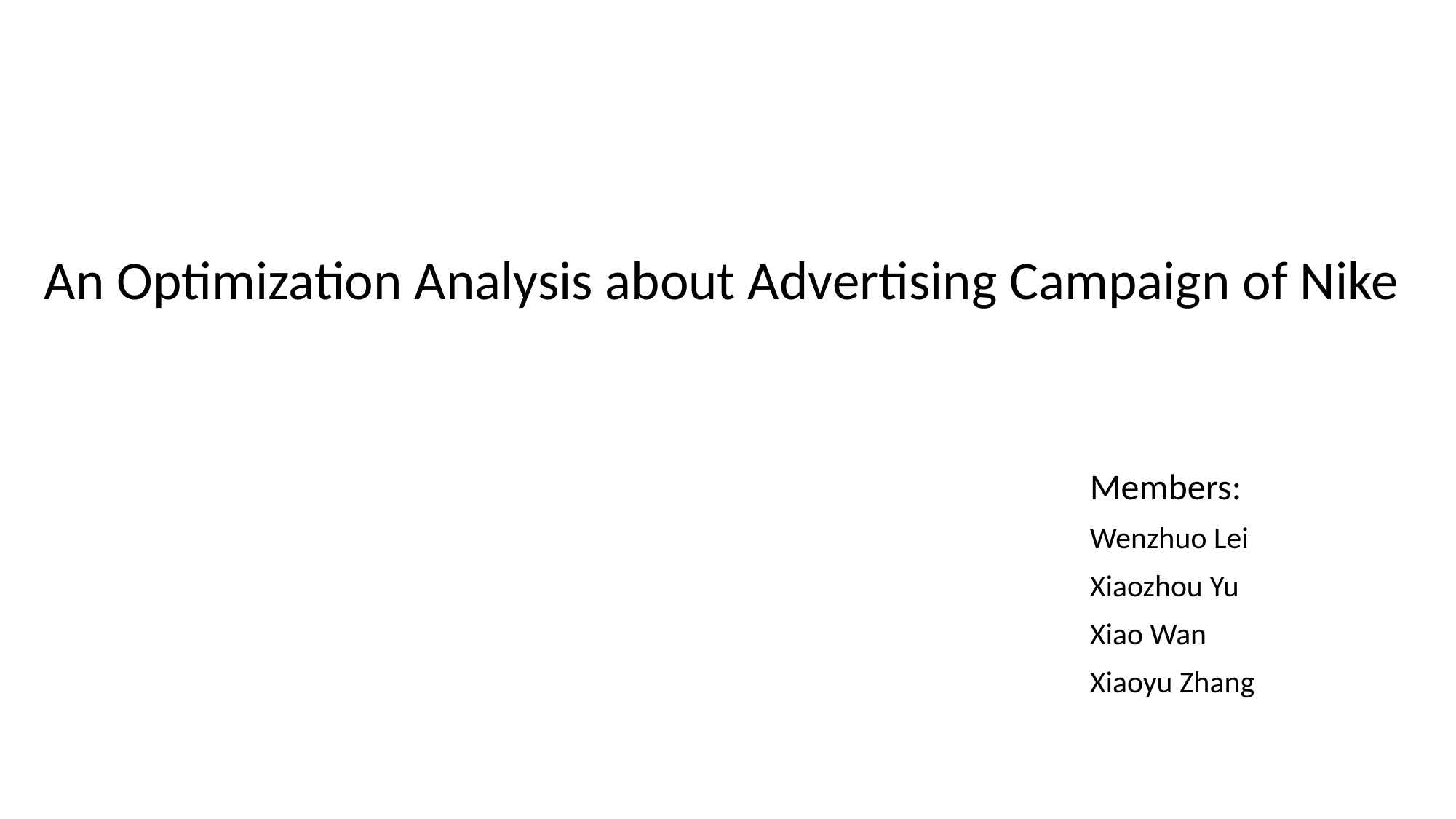

An Optimization Analysis about Advertising Campaign of Nike
Members:
Wenzhuo Lei
Xiaozhou Yu
Xiao Wan
Xiaoyu Zhang